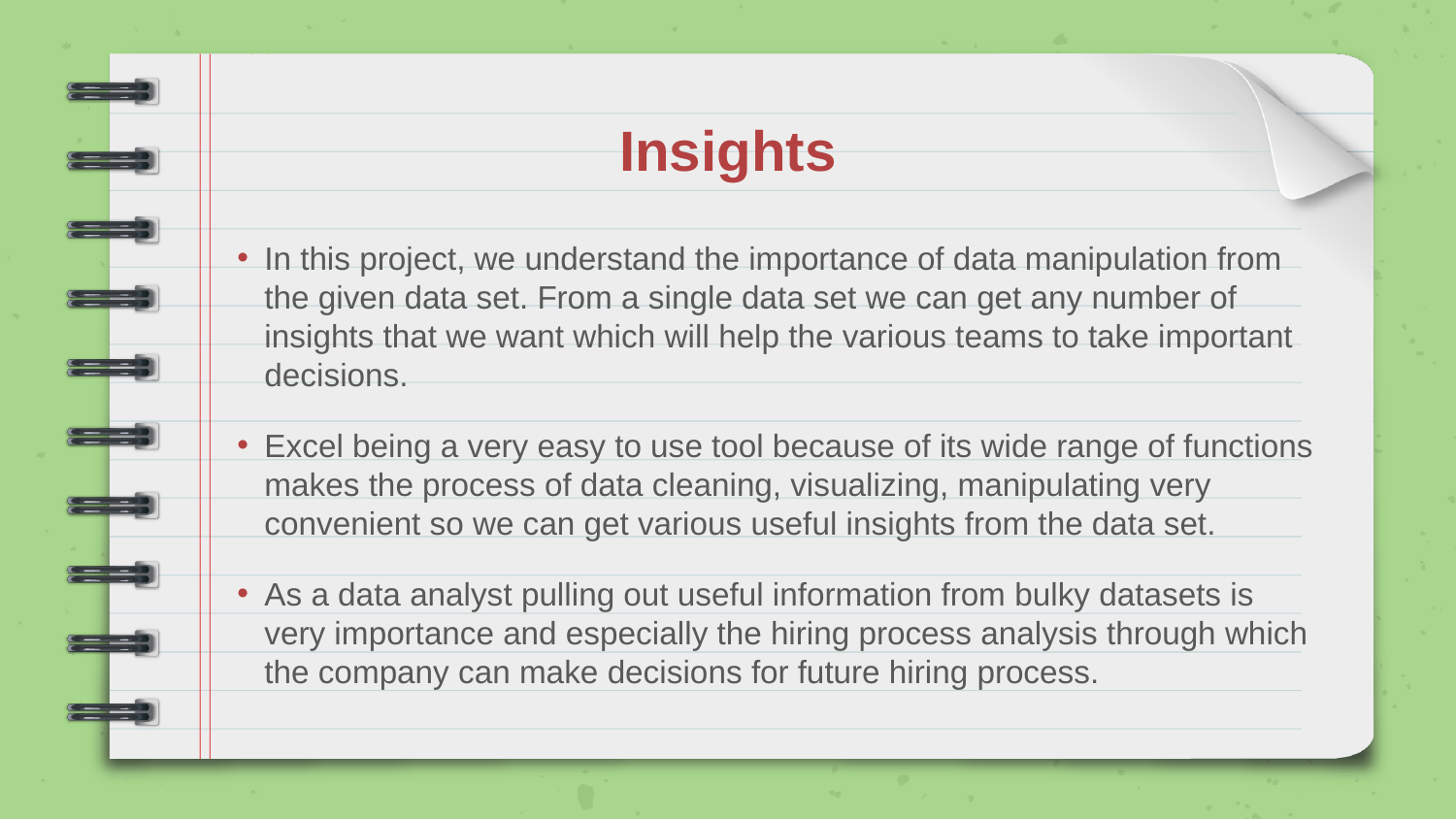

# Insights
In this project, we understand the importance of data manipulation from the given data set. From a single data set we can get any number of insights that we want which will help the various teams to take important decisions.
Excel being a very easy to use tool because of its wide range of functions makes the process of data cleaning, visualizing, manipulating very convenient so we can get various useful insights from the data set.
As a data analyst pulling out useful information from bulky datasets is very importance and especially the hiring process analysis through which the company can make decisions for future hiring process.